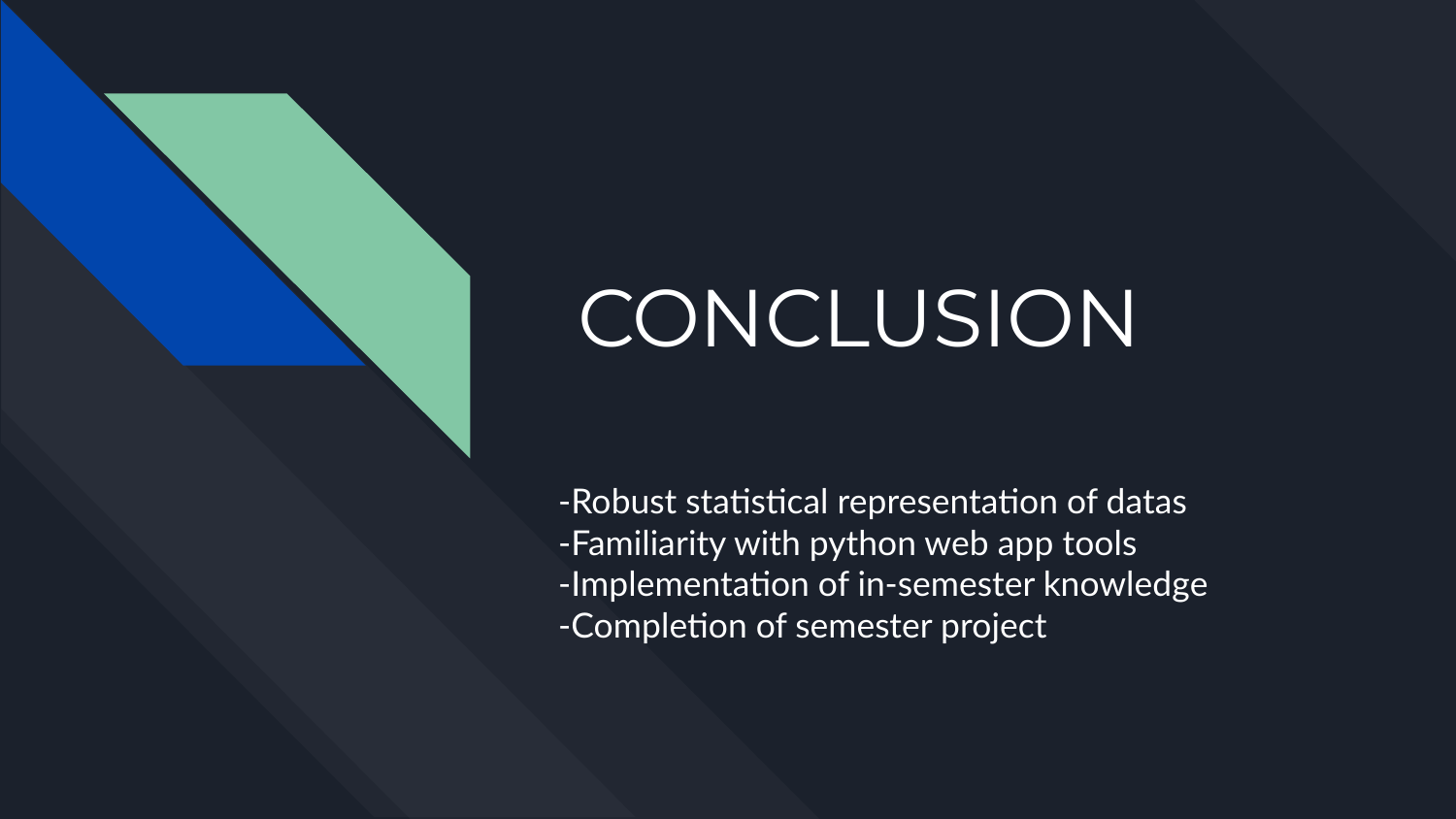

# CONCLUSION
-Robust statistical representation of datas
-Familiarity with python web app tools
-Implementation of in-semester knowledge
-Completion of semester project